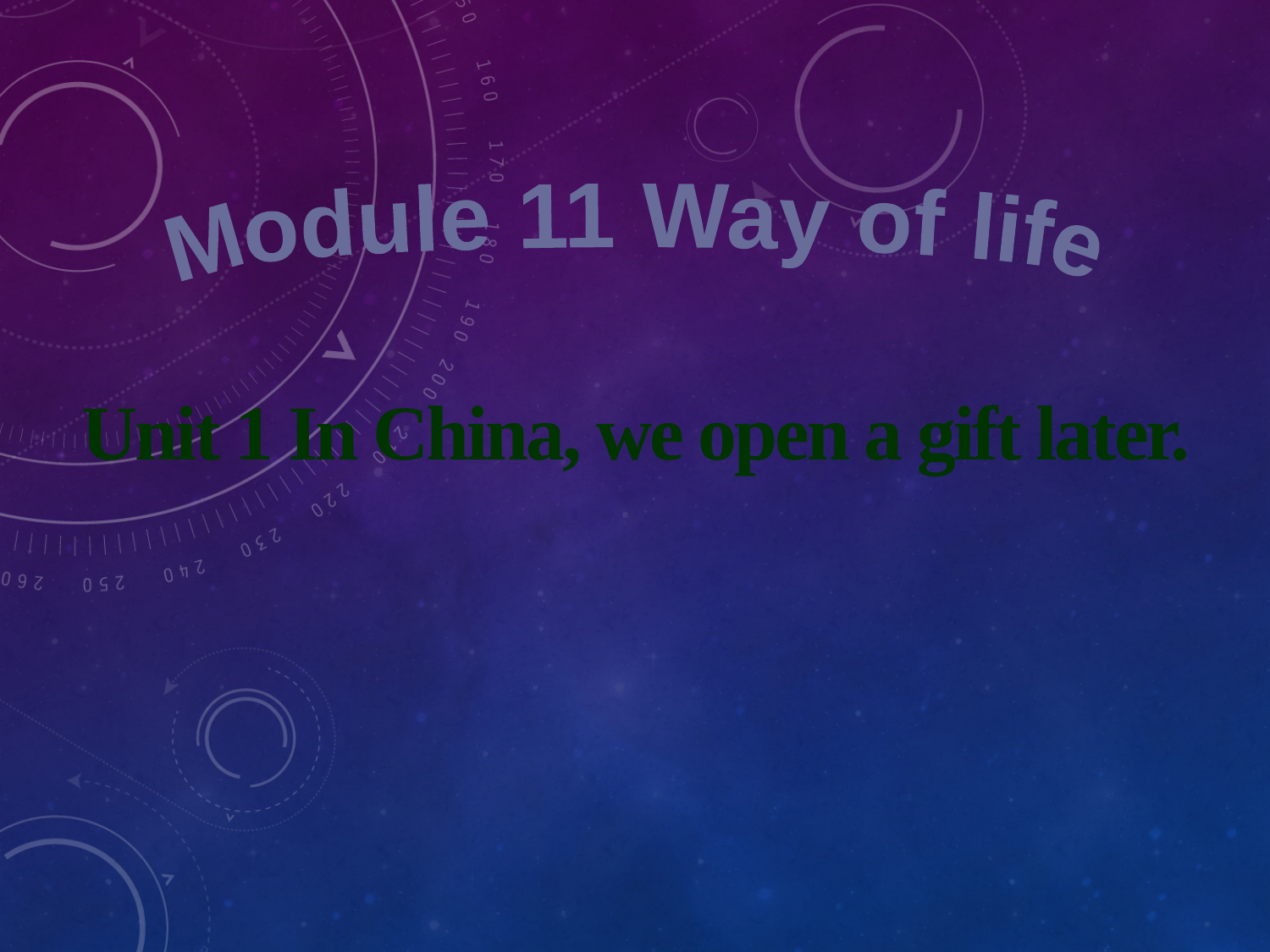

Module 11 Way of life
Unit 1 In China, we open a gift later.